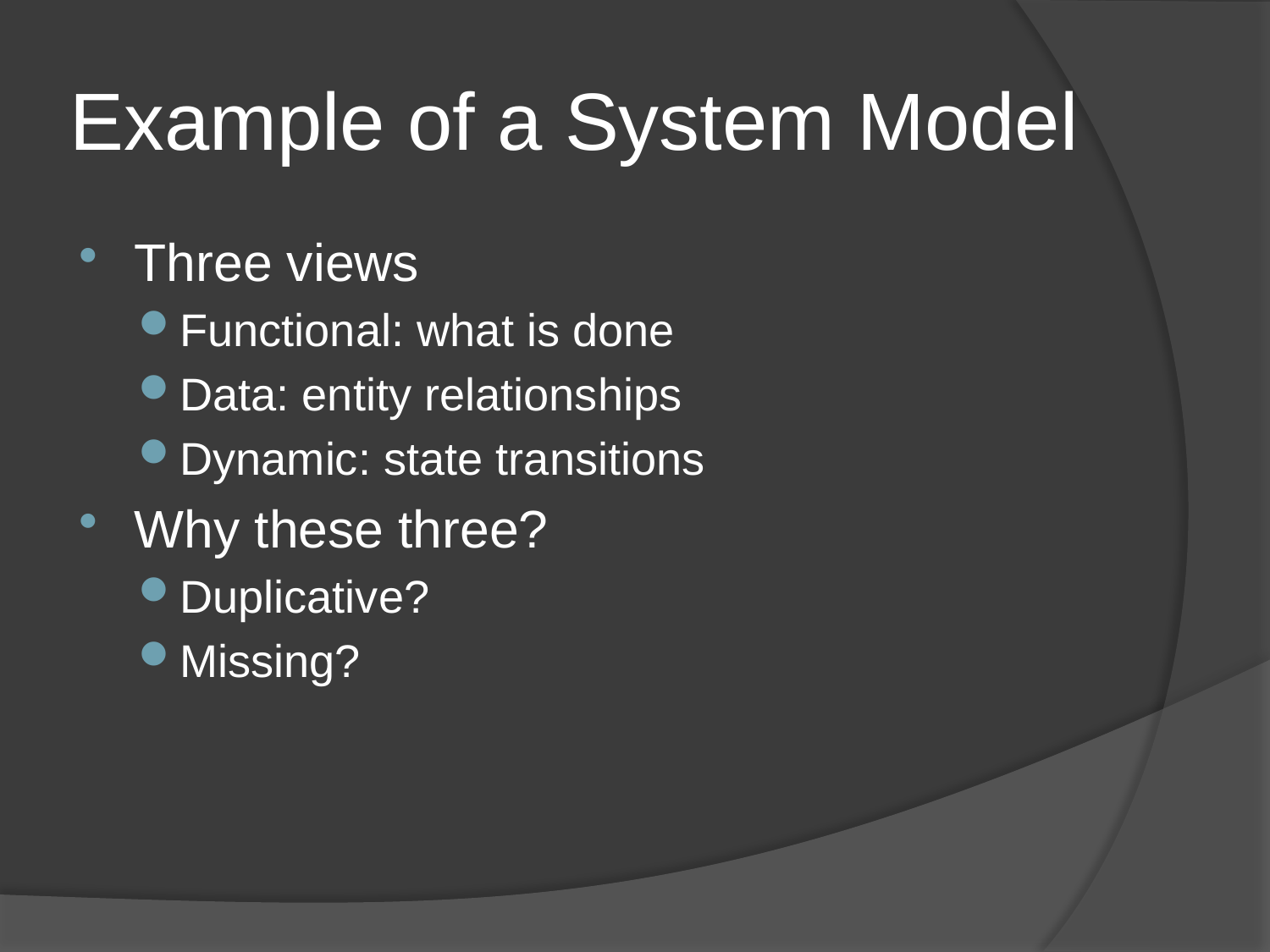

# Example of a System Model
Three views
Functional: what is done
Data: entity relationships
Dynamic: state transitions
Why these three?
Duplicative?
Missing?